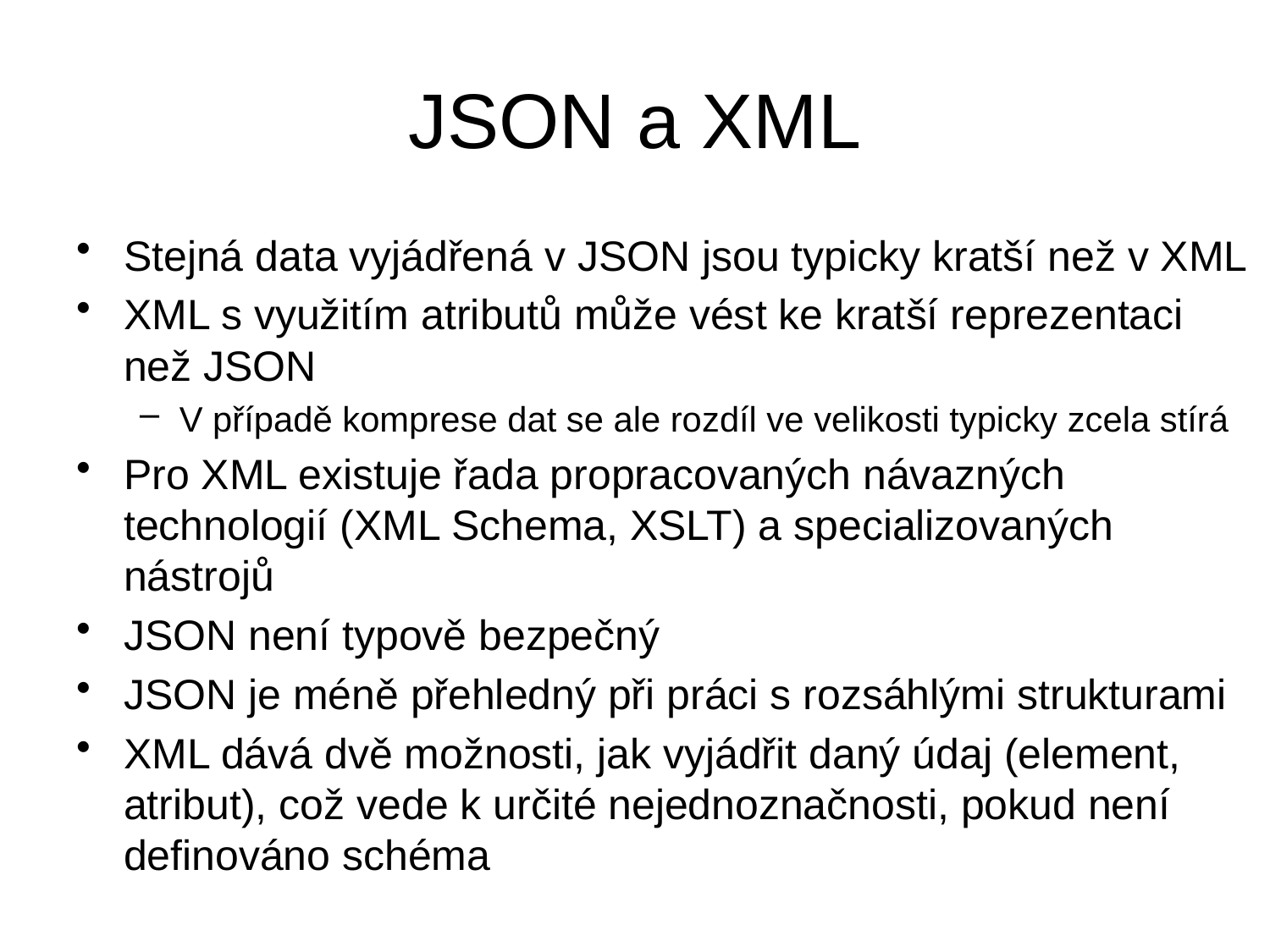

# JSON a XML
Stejná data vyjádřená v JSON jsou typicky kratší než v XML
XML s využitím atributů může vést ke kratší reprezentaci než JSON
V případě komprese dat se ale rozdíl ve velikosti typicky zcela stírá
Pro XML existuje řada propracovaných návazných technologií (XML Schema, XSLT) a specializovaných nástrojů
JSON není typově bezpečný
JSON je méně přehledný při práci s rozsáhlými strukturami
XML dává dvě možnosti, jak vyjádřit daný údaj (element, atribut), což vede k určité nejednoznačnosti, pokud není  definováno schéma